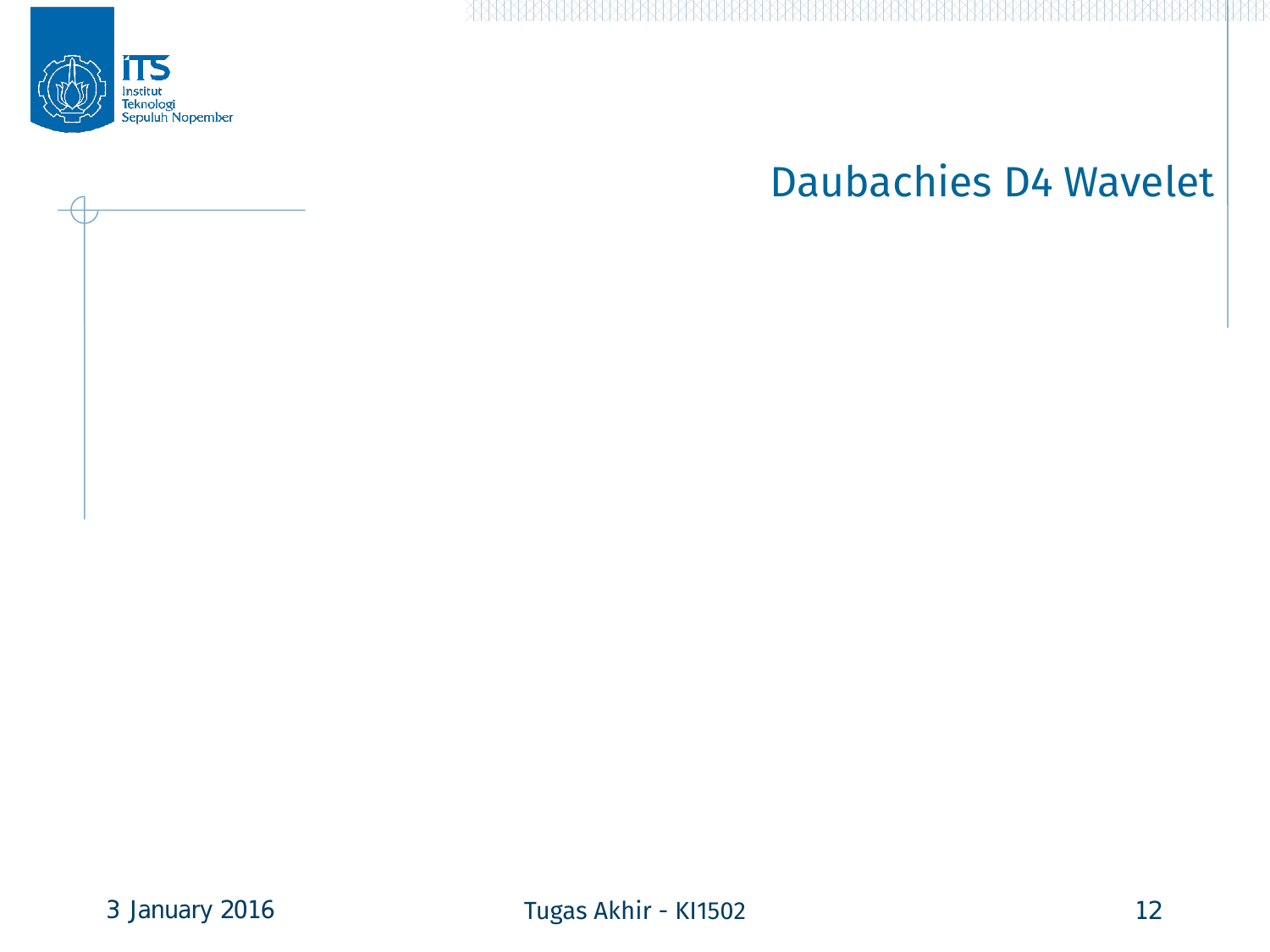

# Daubachies D4 Wavelet

3 January 2016
Tugas Akhir - KI1502
12